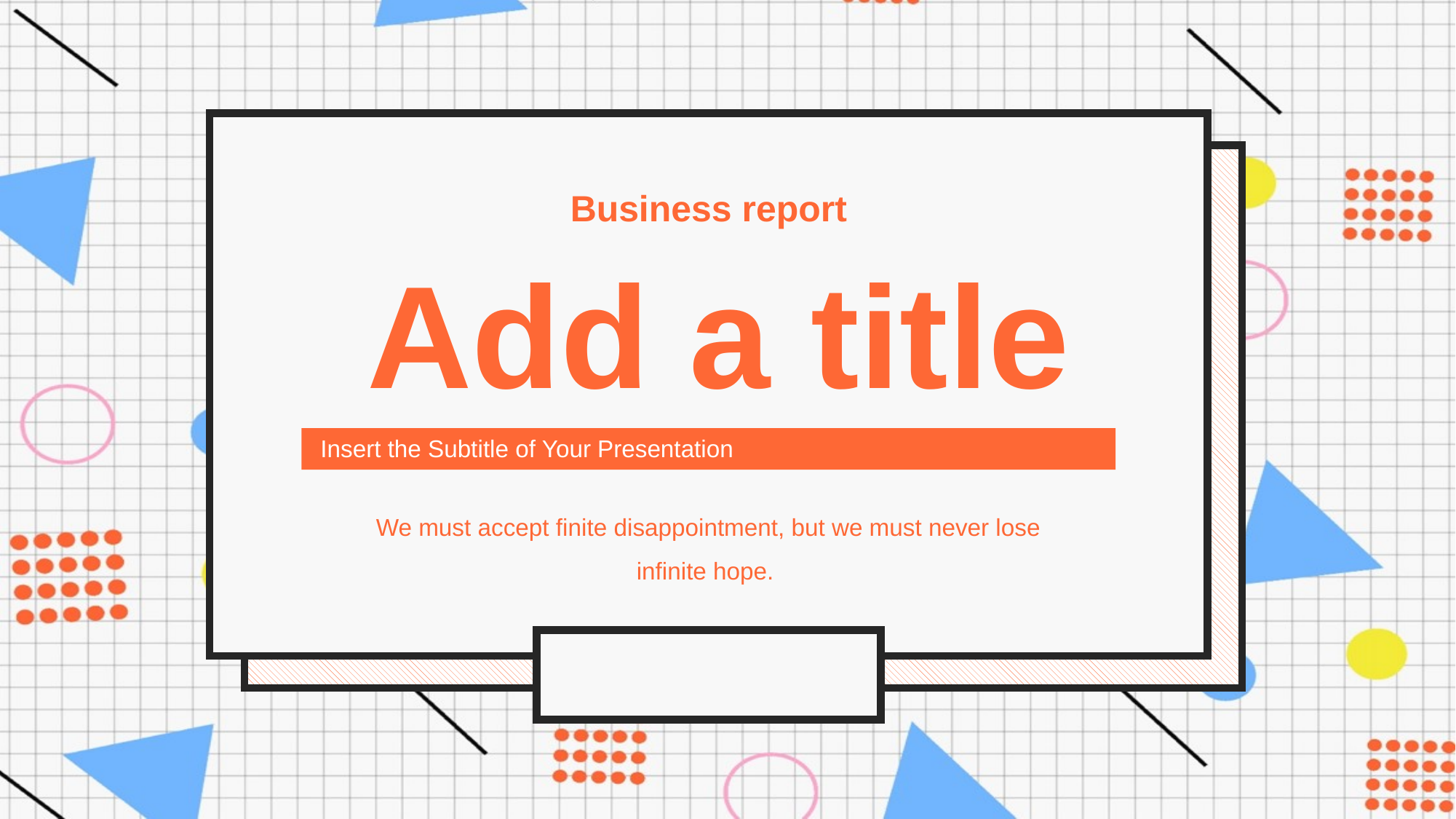

Business report
Add a title

Insert the Subtitle of Your Presentation
We must accept finite disappointment, but we must never lose infinite hope.